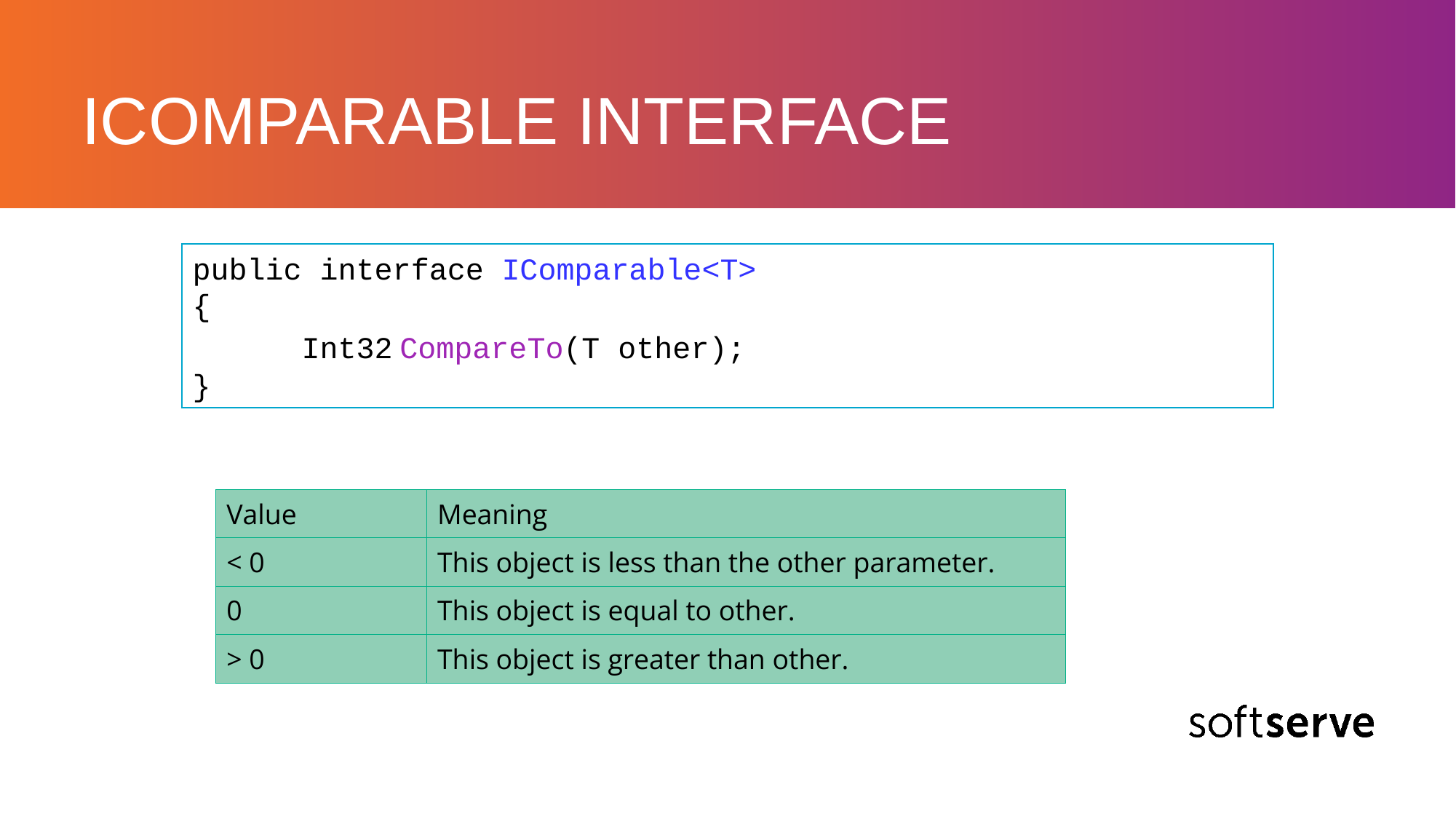

# ICOMPARABLE INTERFACE
public interface IComparable<T>
{
	Int32 CompareTo(T other);
}
| Value | Meaning |
| --- | --- |
| < 0 | This object is less than the other parameter. |
| 0 | This object is equal to other. |
| > 0 | This object is greater than other. |